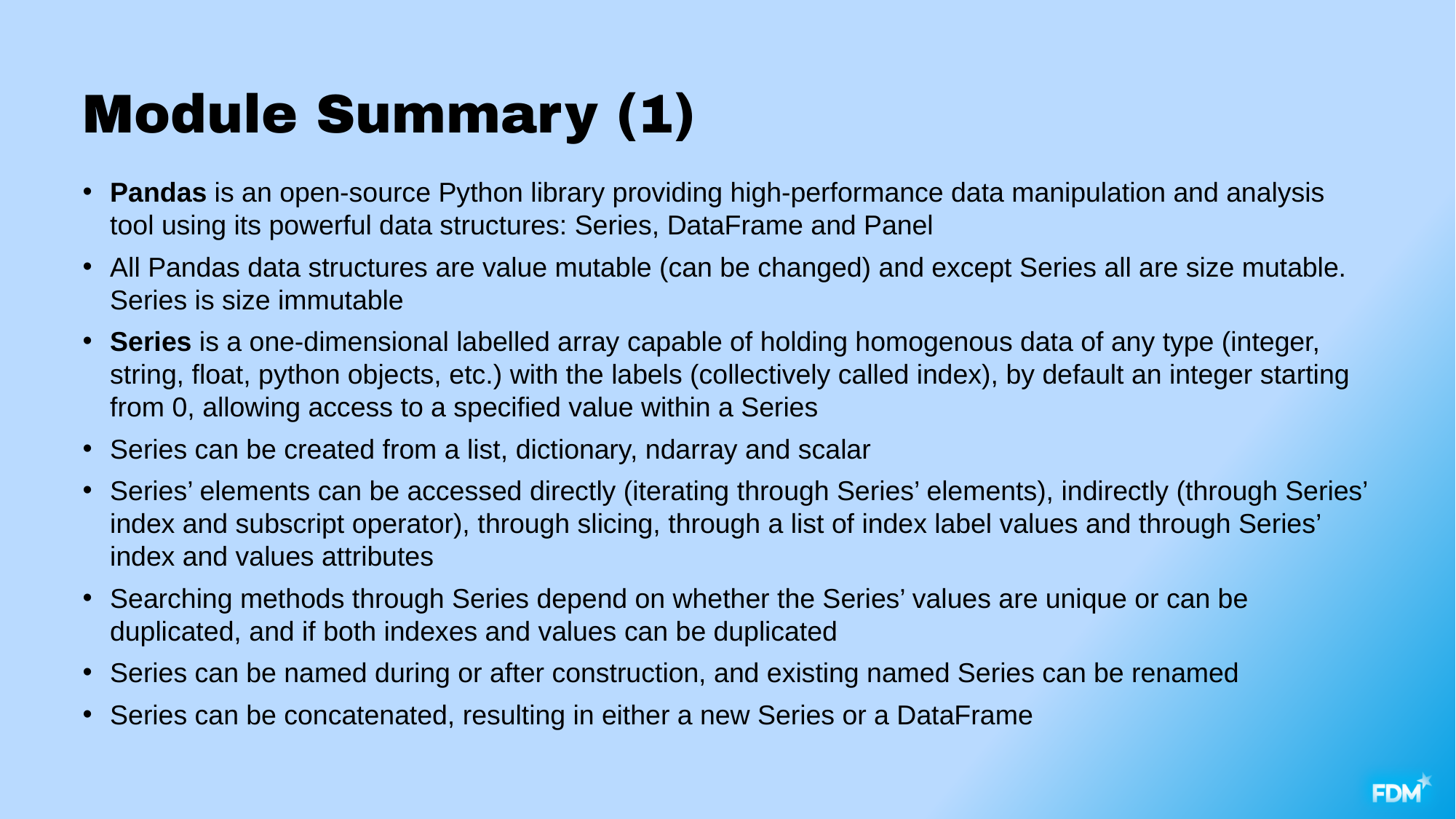

# Module Summary (1)
Pandas is an open-source Python library providing high-performance data manipulation and analysis tool using its powerful data structures: Series, DataFrame and Panel
All Pandas data structures are value mutable (can be changed) and except Series all are size mutable. Series is size immutable
Series is a one-dimensional labelled array capable of holding homogenous data of any type (integer, string, float, python objects, etc.) with the labels (collectively called index), by default an integer starting from 0, allowing access to a specified value within a Series
Series can be created from a list, dictionary, ndarray and scalar
Series’ elements can be accessed directly (iterating through Series’ elements), indirectly (through Series’ index and subscript operator), through slicing, through a list of index label values and through Series’ index and values attributes
Searching methods through Series depend on whether the Series’ values are unique or can be duplicated, and if both indexes and values can be duplicated
Series can be named during or after construction, and existing named Series can be renamed
Series can be concatenated, resulting in either a new Series or a DataFrame